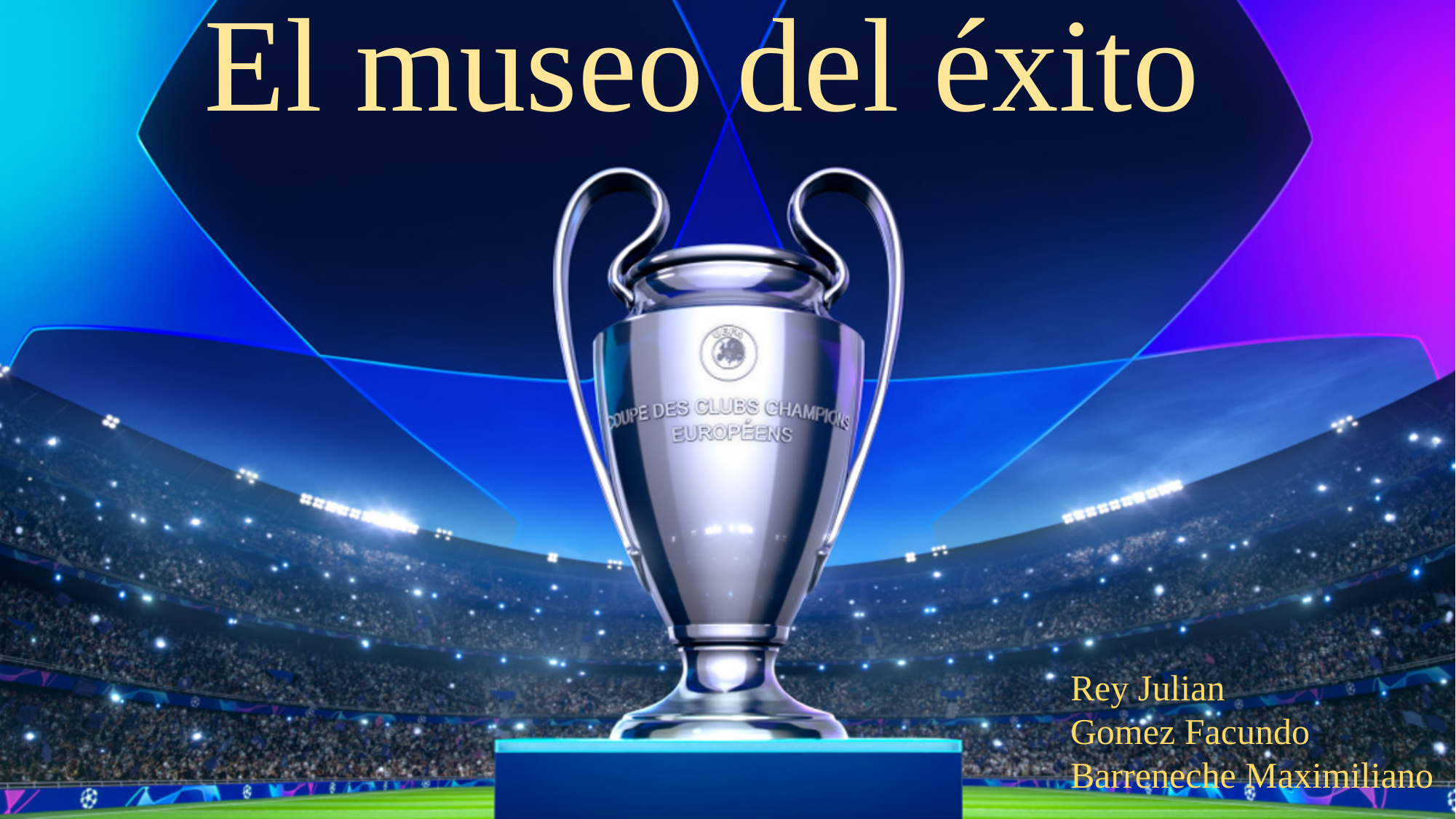

# El museo del éxito
Rey Julian
Gomez Facundo
Barreneche Maximiliano